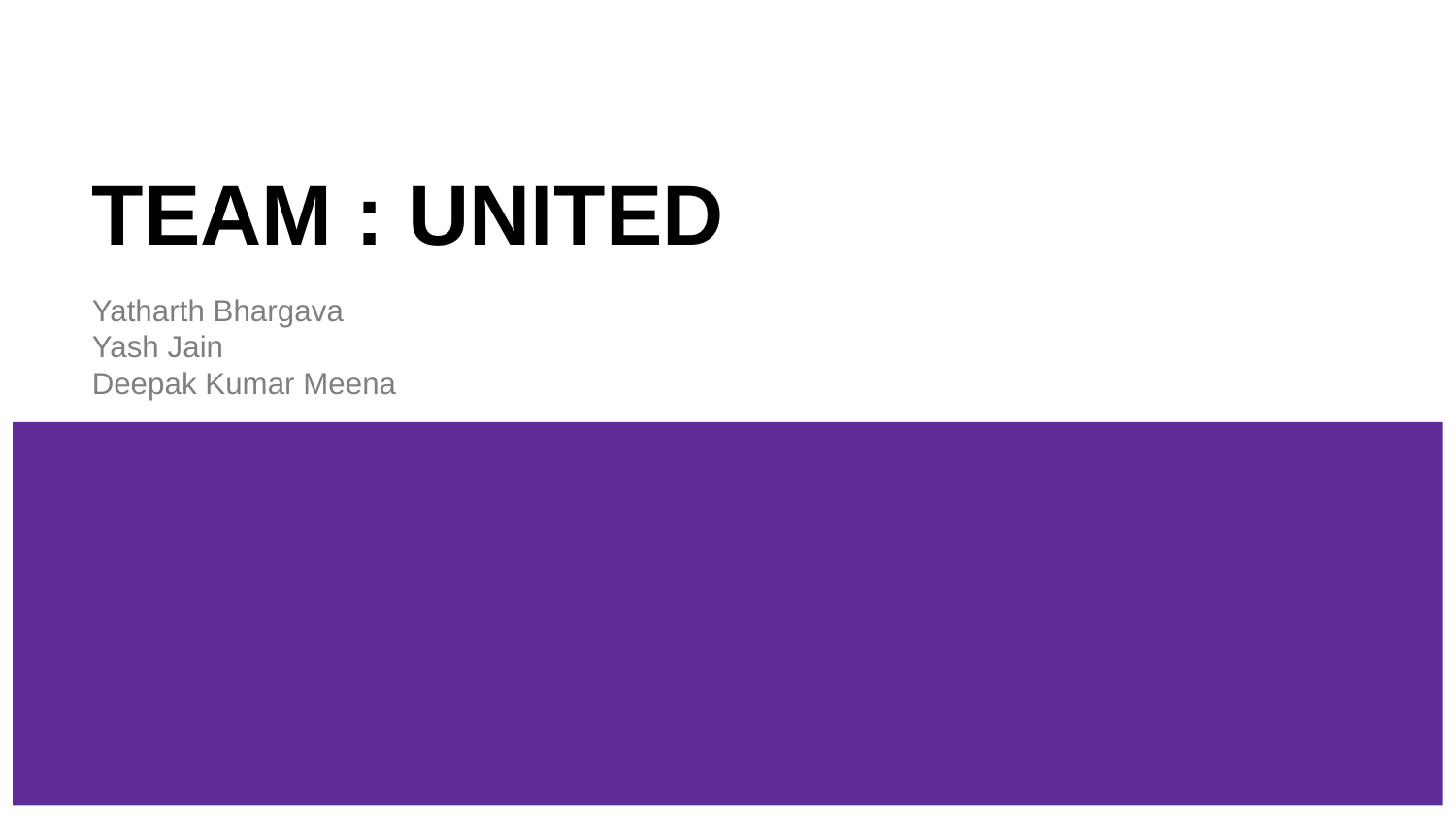

# TEAM : UNITED
Yatharth Bhargava
Yash Jain
Deepak Kumar Meena